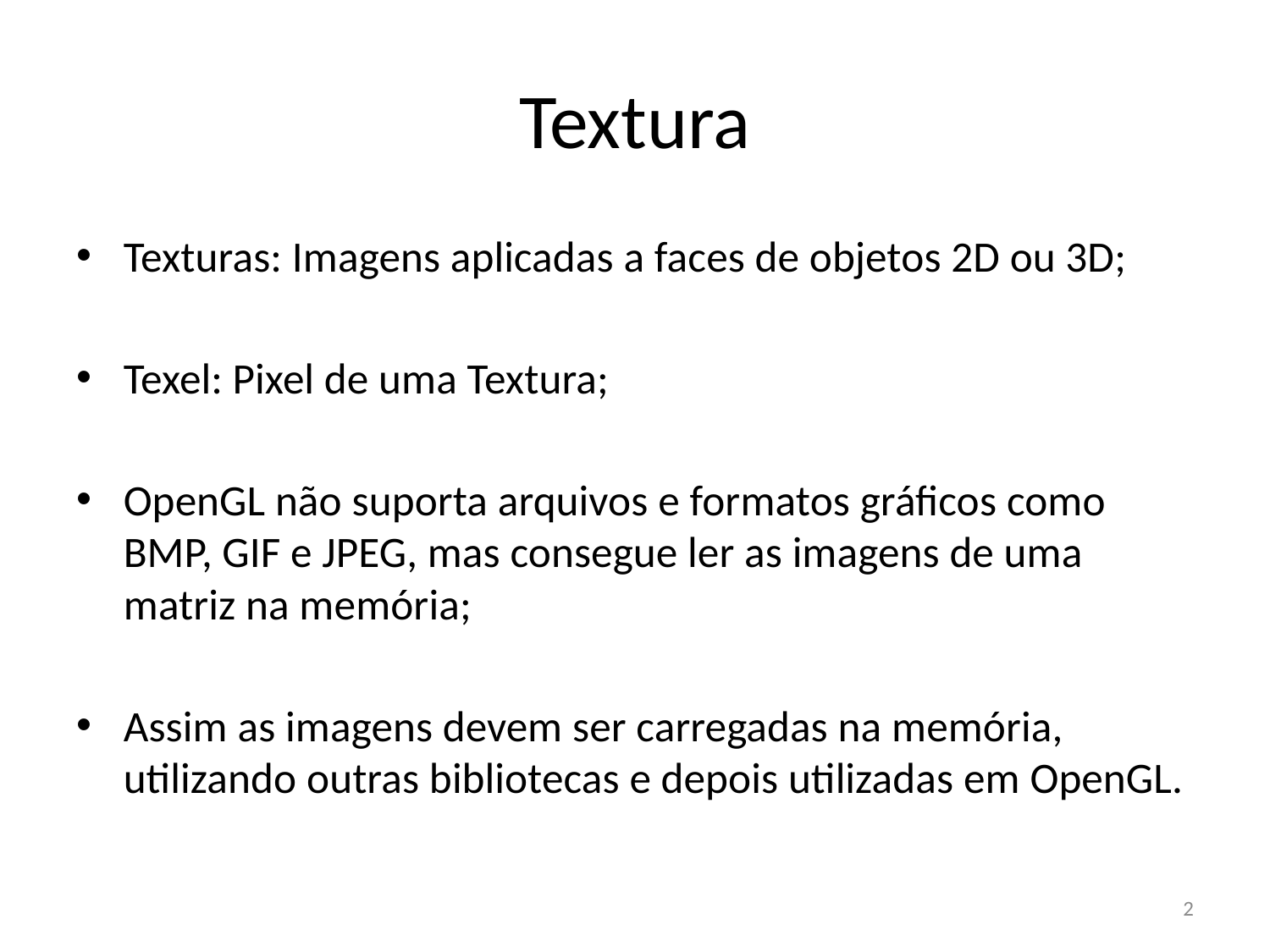

# Textura
Texturas: Imagens aplicadas a faces de objetos 2D ou 3D;

Texel: Pixel de uma Textura;

OpenGL não suporta arquivos e formatos gráficos como BMP, GIF e JPEG, mas consegue ler as imagens de uma matriz na memória;

Assim as imagens devem ser carregadas na memória, utilizando outras bibliotecas e depois utilizadas em OpenGL.

2